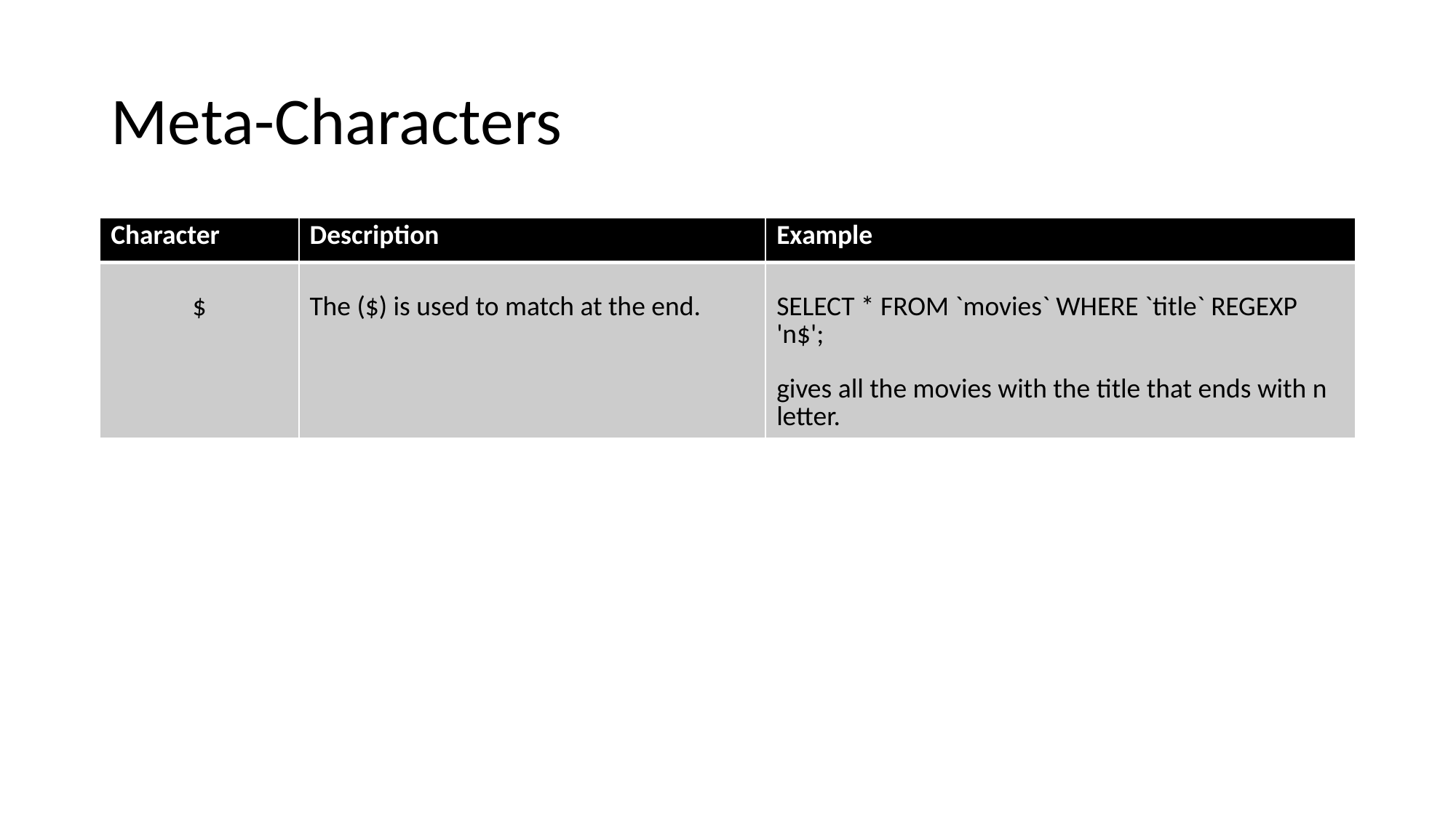

# Meta-Characters
| Character | Description | Example |
| --- | --- | --- |
| $ | The ($) is used to match at the end. | SELECT \* FROM `movies` WHERE `title` REGEXP 'n$'; gives all the movies with the title that ends with n letter. |